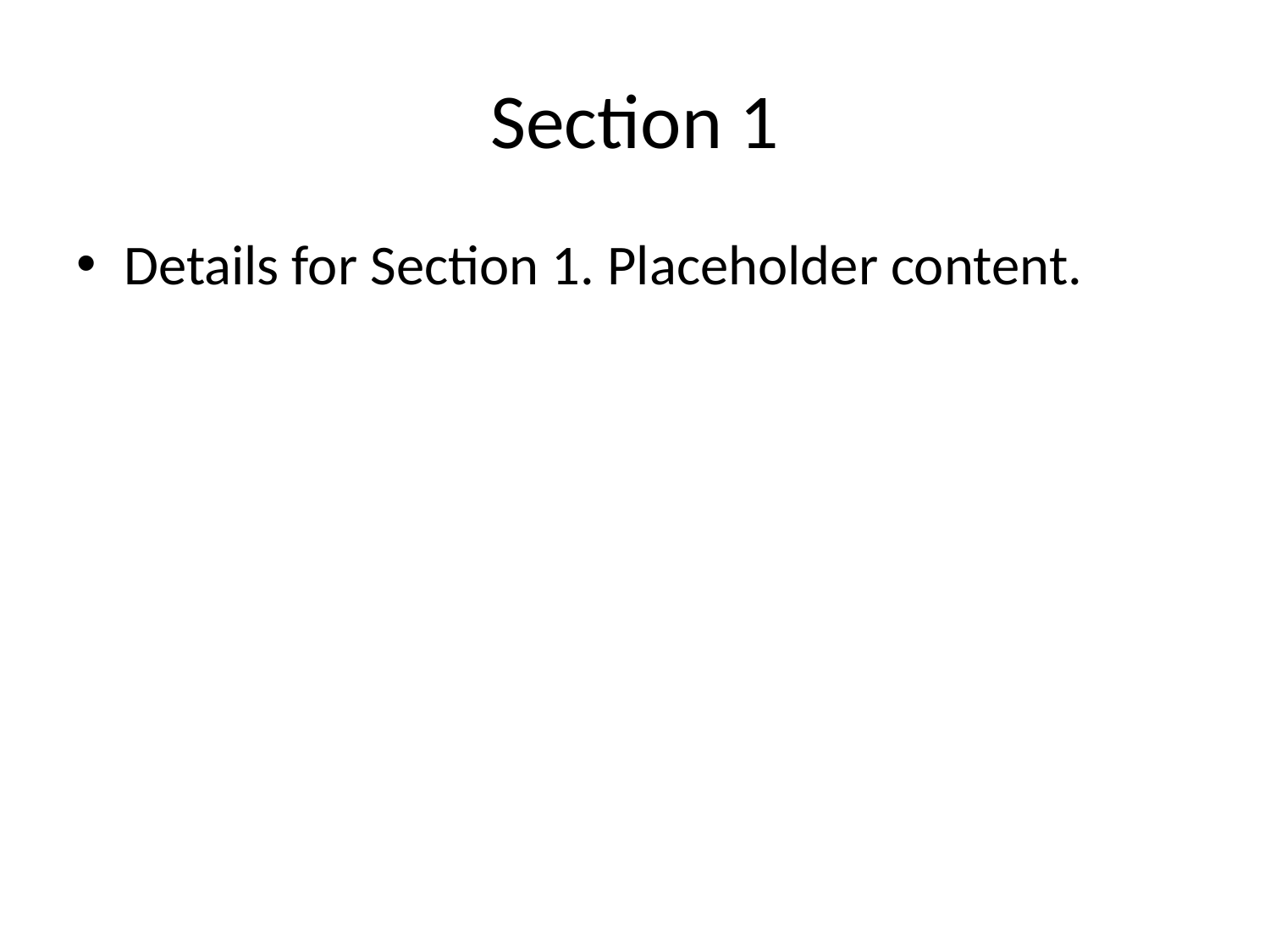

# Section 1
Details for Section 1. Placeholder content.